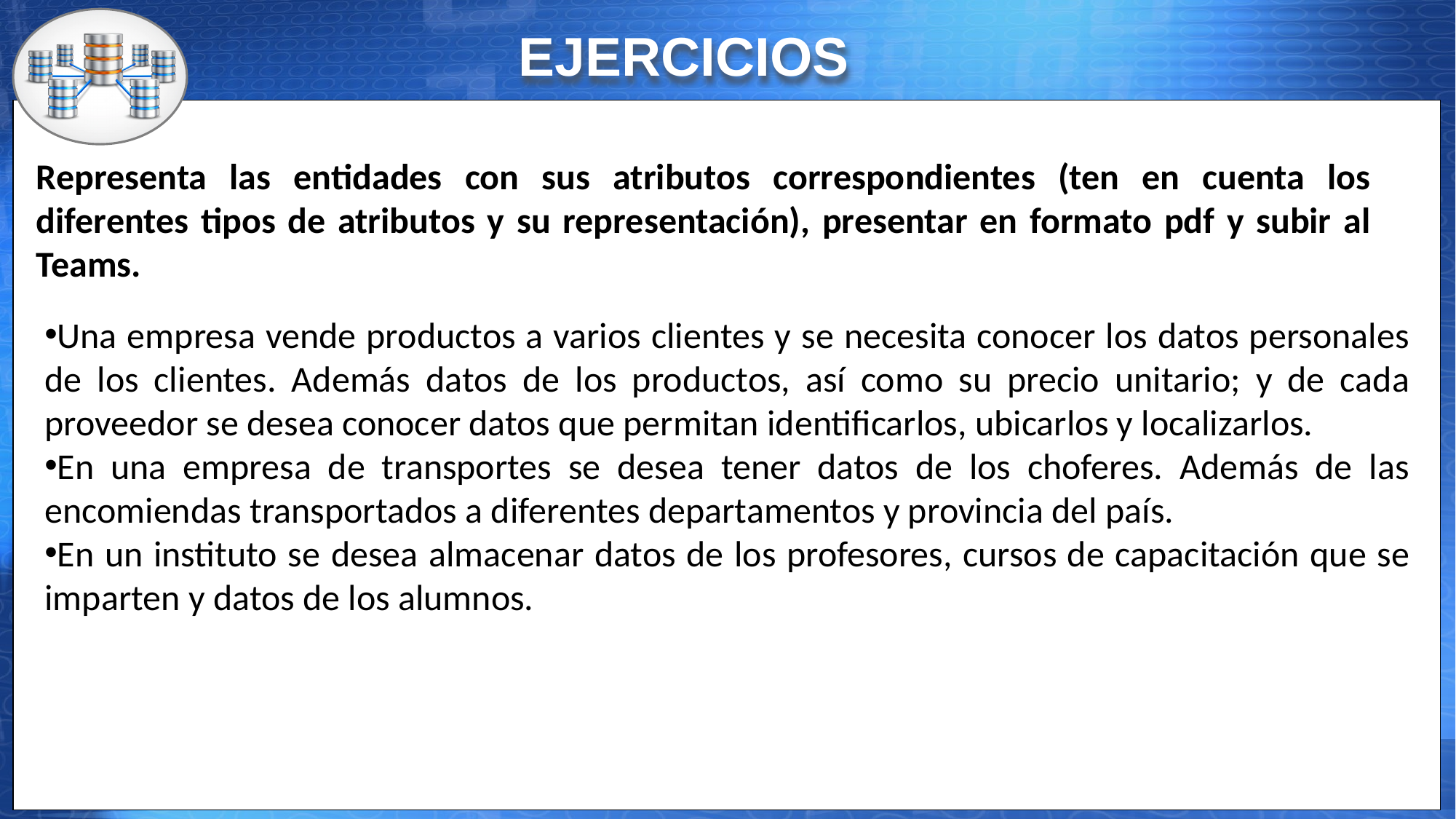

EJERCICIOS
Representa las entidades con sus atributos correspondientes (ten en cuenta los diferentes tipos de atributos y su representación), presentar en formato pdf y subir al Teams.
Una empresa vende productos a varios clientes y se necesita conocer los datos personales de los clientes. Además datos de los productos, así como su precio unitario; y de cada proveedor se desea conocer datos que permitan identificarlos, ubicarlos y localizarlos.
En una empresa de transportes se desea tener datos de los choferes. Además de las encomiendas transportados a diferentes departamentos y provincia del país.
En un instituto se desea almacenar datos de los profesores, cursos de capacitación que se imparten y datos de los alumnos.